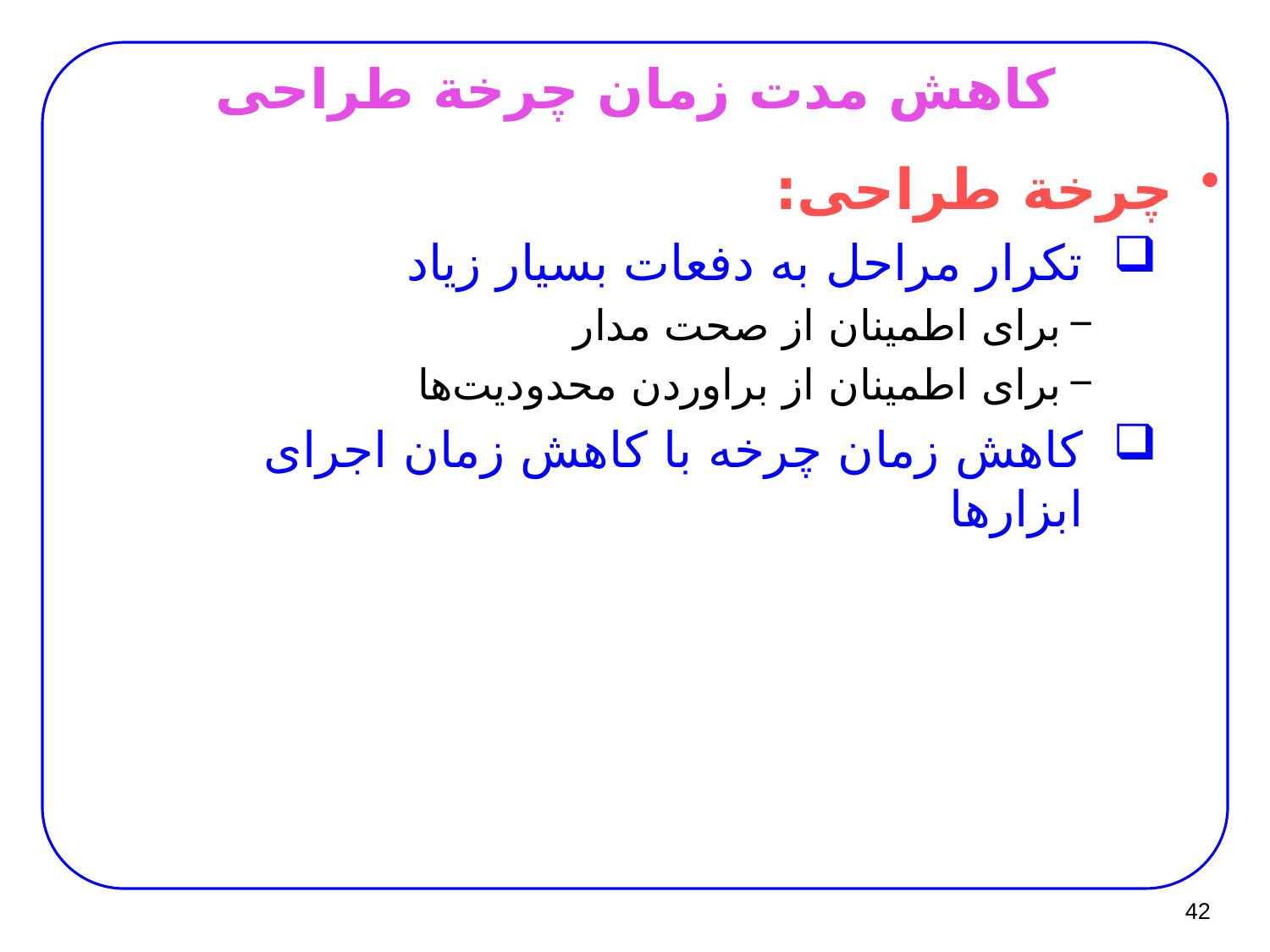

# کاهش مدت زمان چرخة طراحی
چرخة طراحی:
تکرار مراحل به دفعات بسیار زیاد
برای اطمینان از صحت مدار
برای اطمینان از براوردن محدودیت‌ها
کاهش زمان چرخه با کاهش زمان اجرای ابزارها

42